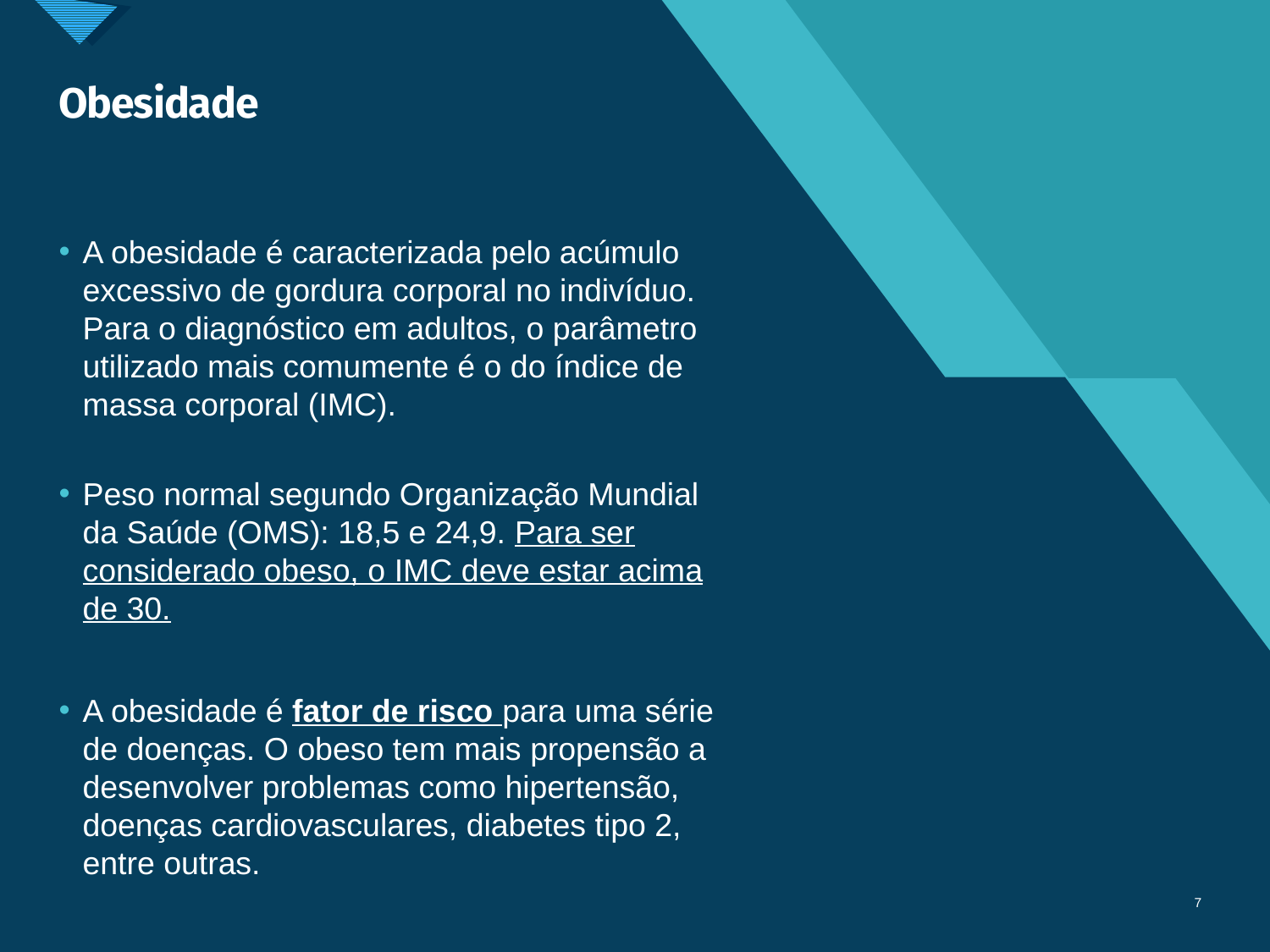

# Obesidade
A obesidade é caracterizada pelo acúmulo excessivo de gordura corporal no indivíduo. Para o diagnóstico em adultos, o parâmetro utilizado mais comumente é o do índice de massa corporal (IMC).
Peso normal segundo Organização Mundial da Saúde (OMS): 18,5 e 24,9. Para ser considerado obeso, o IMC deve estar acima de 30.

A obesidade é fator de risco para uma série de doenças. O obeso tem mais propensão a desenvolver problemas como hipertensão, doenças cardiovasculares, diabetes tipo 2, entre outras.
7